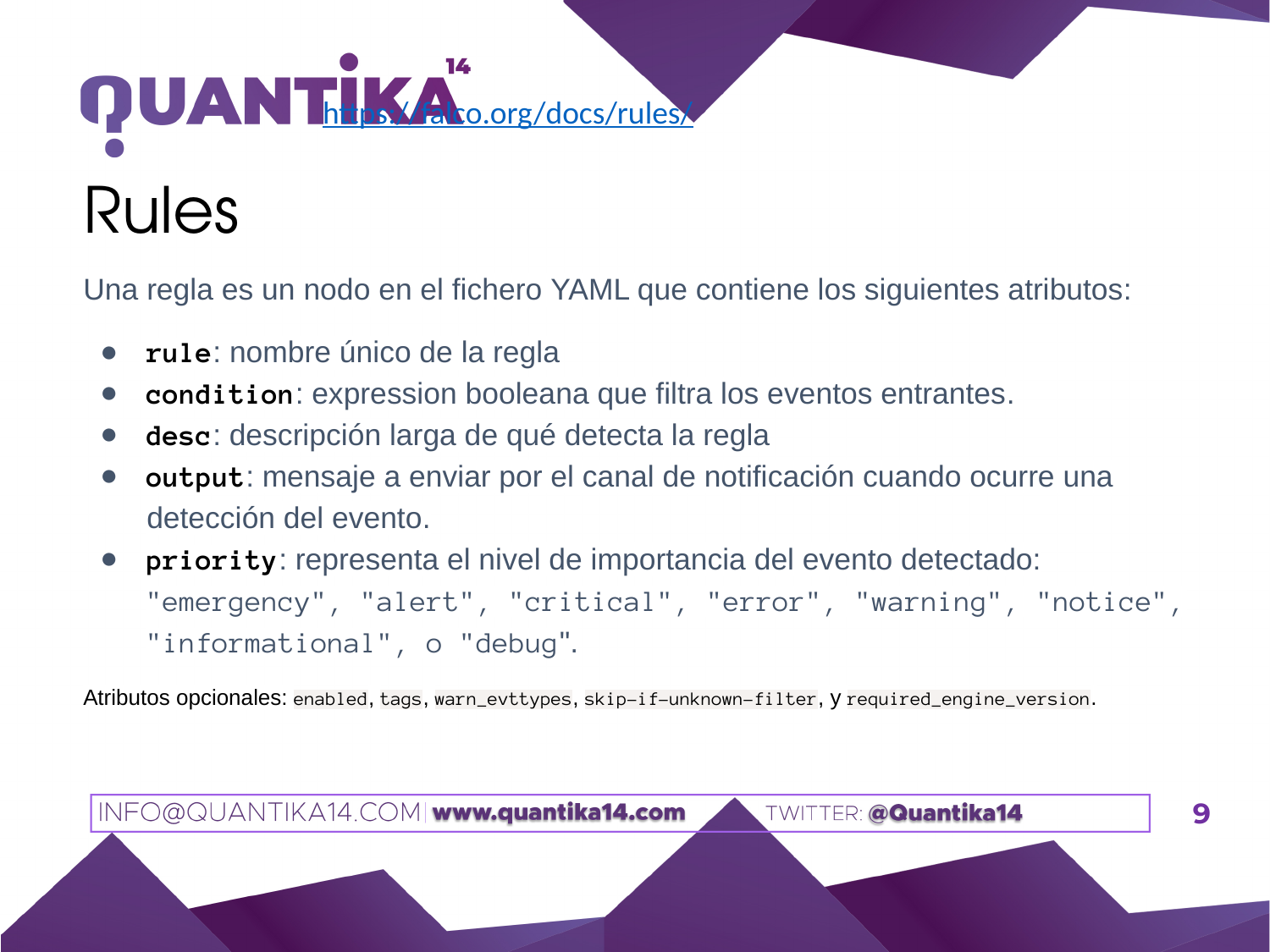

https://falco.org/docs/rules/
# Rules
Una regla es un nodo en el fichero YAML que contiene los siguientes atributos:
rule: nombre único de la regla
condition: expression booleana que filtra los eventos entrantes.
desc: descripción larga de qué detecta la regla
output: mensaje a enviar por el canal de notificación cuando ocurre una detección del evento.
priority: representa el nivel de importancia del evento detectado:
"emergency", "alert", "critical", "error", "warning", "notice", "informational", o "debug".
Atributos opcionales: enabled, tags, warn_evttypes, skip-if-unknown-filter, y required_engine_version.